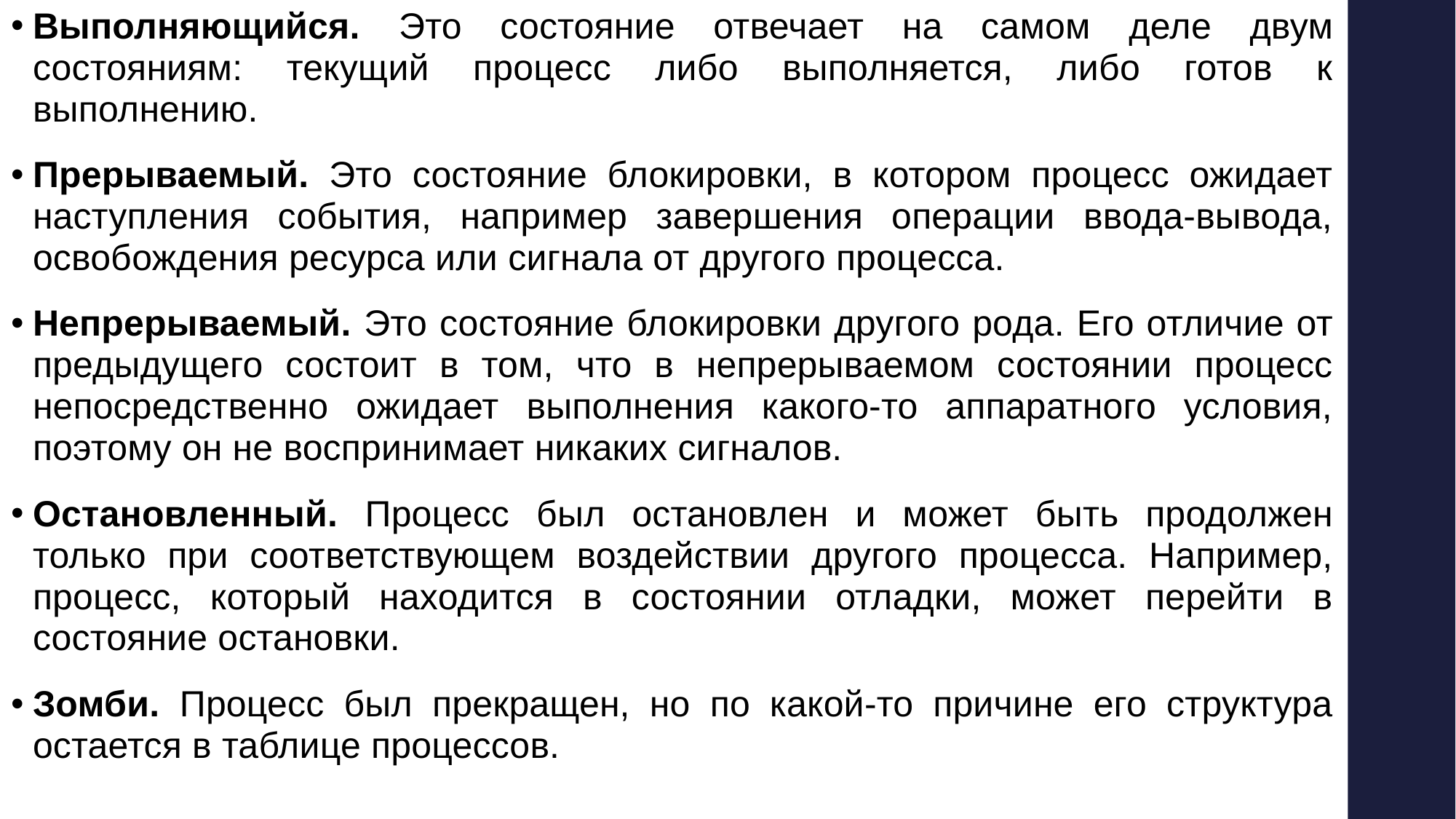

Выполняющийся. Это состояние отвечает на самом деле двум состояниям: текущий процесс либо выполняется, либо готов к выполнению.
Прерываемый. Это состояние блокировки, в котором процесс ожидает наступления события, например завершения операции ввода-вывода, освобождения ресурса или сигнала от другого процесса.
Непрерываемый. Это состояние блокировки другого рода. Его отличие от предыдущего состоит в том, что в непрерываемом состоянии процесс непосредственно ожидает выполнения какого-то аппаратного условия, поэтому он не воспринимает никаких сигналов.
Остановленный. Процесс был остановлен и может быть продолжен только при соответствующем воздействии другого процесса. Например, процесс, который находится в состоянии отладки, может перейти в состояние остановки.
Зомби. Процесс был прекращен, но по какой-то причине его структура остается в таблице процессов.